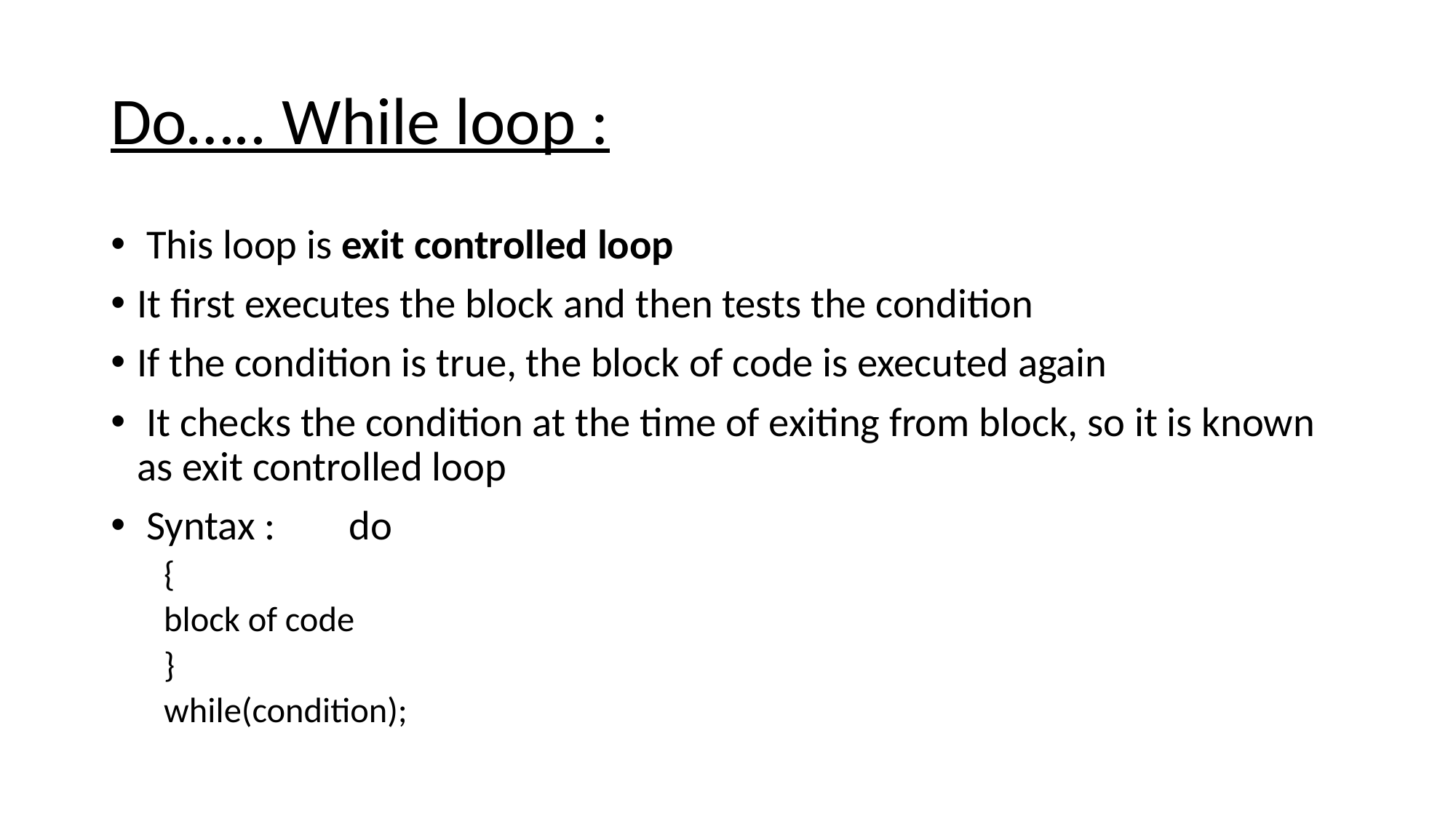

# Do….. While loop :
 This loop is exit controlled loop
It first executes the block and then tests the condition
If the condition is true, the block of code is executed again
 It checks the condition at the time of exiting from block, so it is known as exit controlled loop
 Syntax :	do
		{
			block of code
		}
		while(condition);